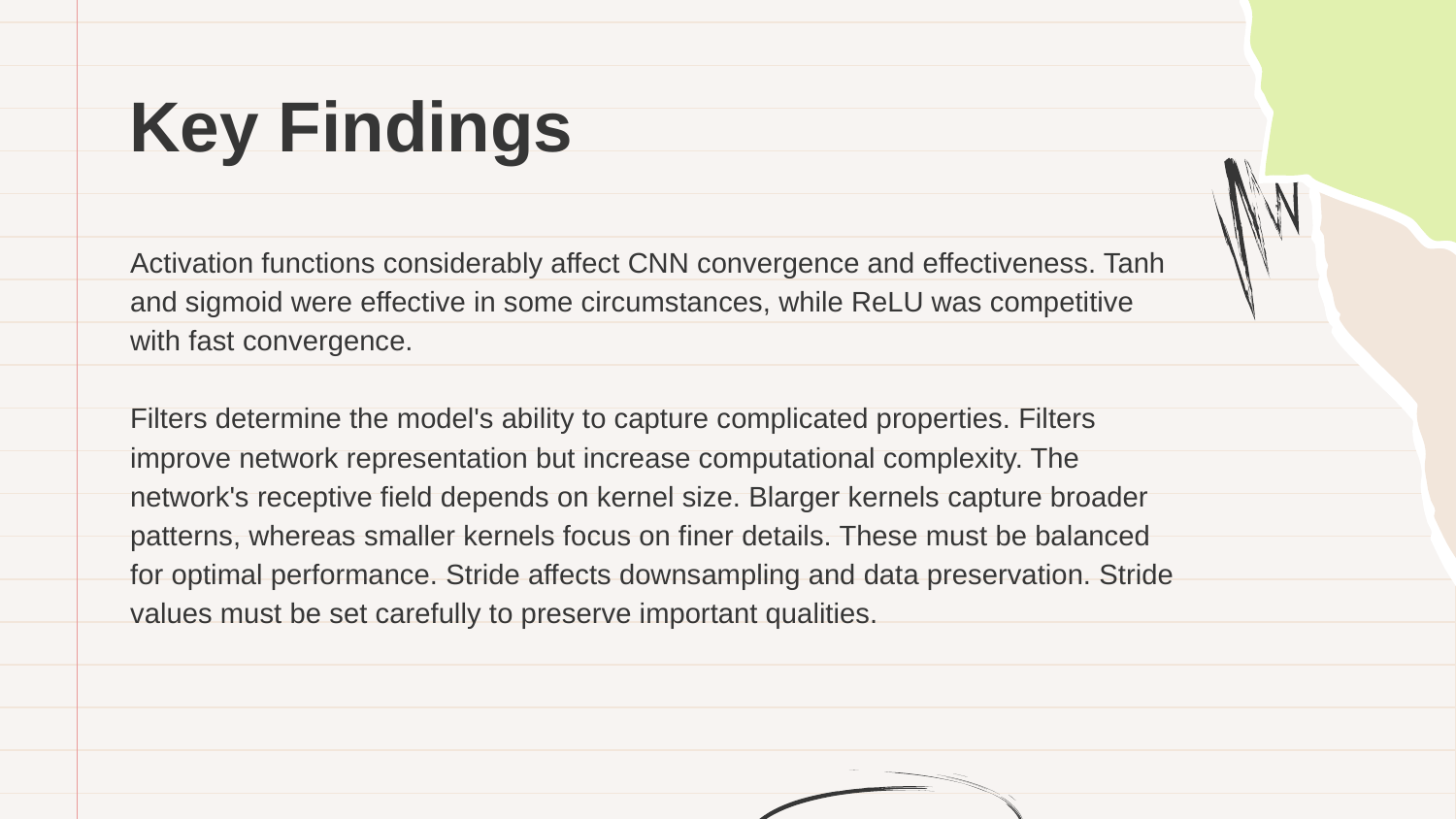

# Key Findings
Activation functions considerably affect CNN convergence and effectiveness. Tanh and sigmoid were effective in some circumstances, while ReLU was competitive with fast convergence.

Filters determine the model's ability to capture complicated properties. Filters improve network representation but increase computational complexity. The network's receptive field depends on kernel size. Blarger kernels capture broader patterns, whereas smaller kernels focus on finer details. These must be balanced for optimal performance. Stride affects downsampling and data preservation. Stride values must be set carefully to preserve important qualities.